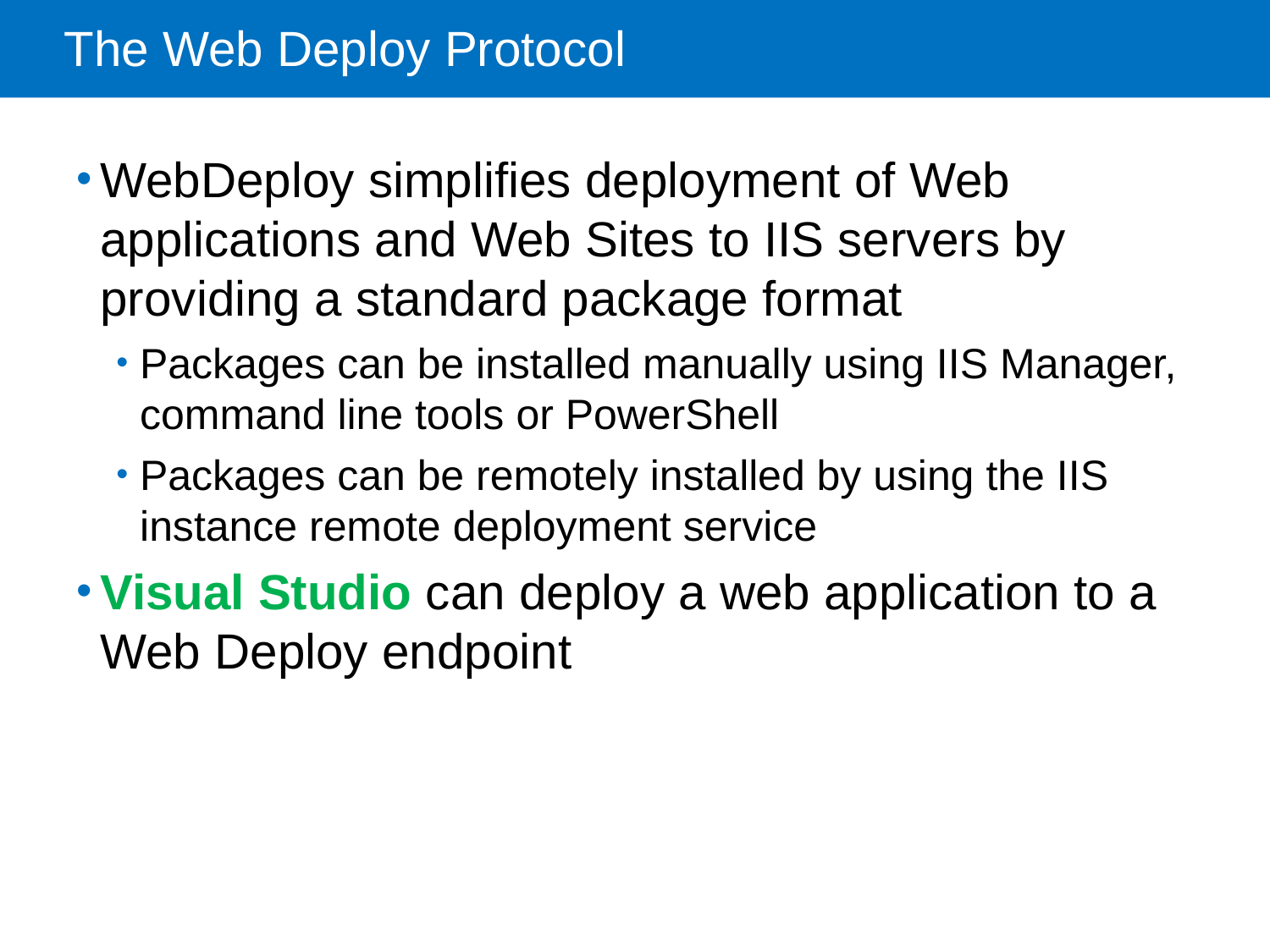

# The Web Deploy Protocol
WebDeploy simplifies deployment of Web applications and Web Sites to IIS servers by providing a standard package format
Packages can be installed manually using IIS Manager, command line tools or PowerShell
Packages can be remotely installed by using the IIS instance remote deployment service
Visual Studio can deploy a web application to a Web Deploy endpoint